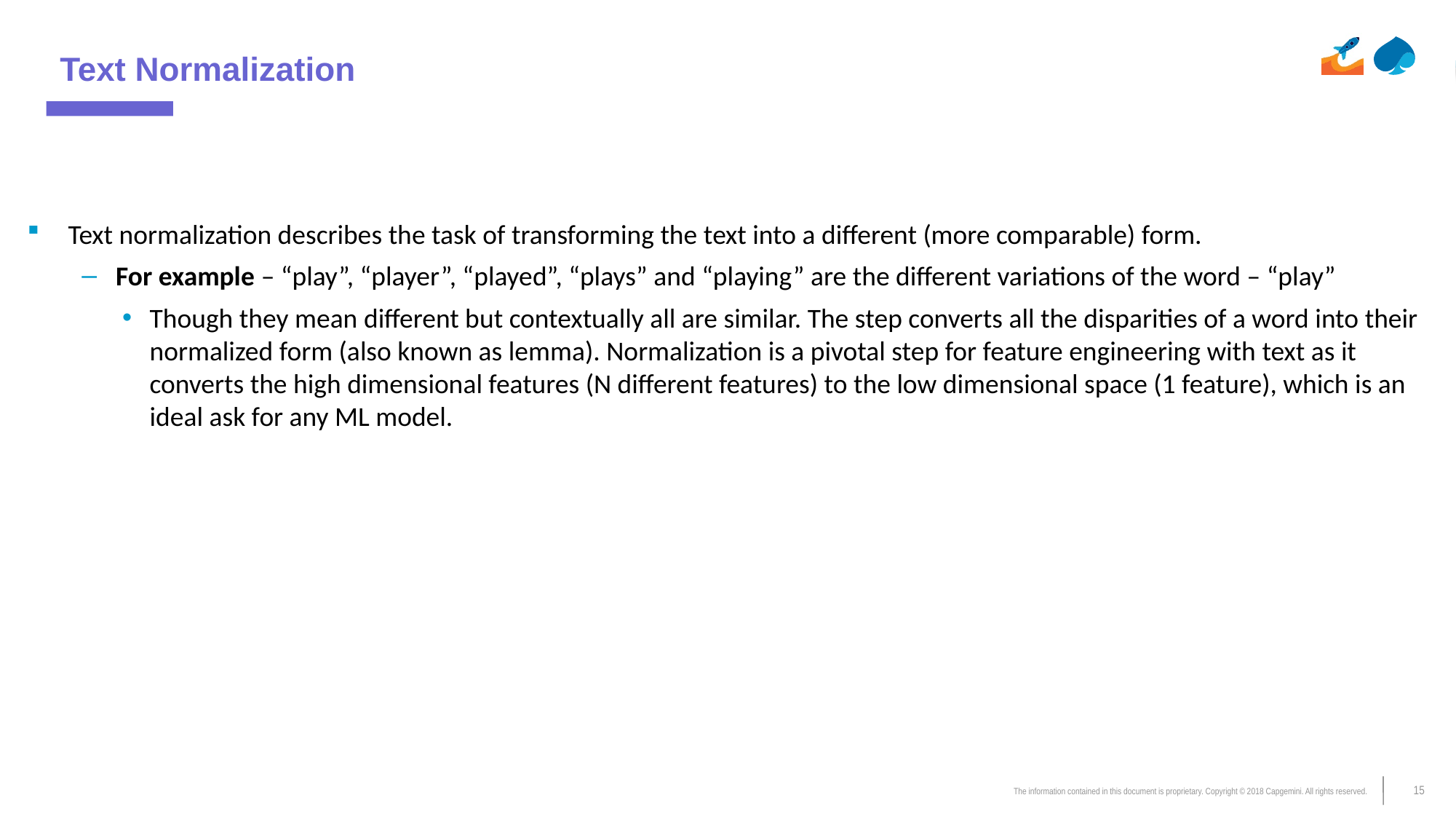

# Text Normalization
Text normalization describes the task of transforming the text into a different (more comparable) form.
For example – “play”, “player”, “played”, “plays” and “playing” are the different variations of the word – “play”
Though they mean different but contextually all are similar. The step converts all the disparities of a word into their normalized form (also known as lemma). Normalization is a pivotal step for feature engineering with text as it converts the high dimensional features (N different features) to the low dimensional space (1 feature), which is an ideal ask for any ML model.